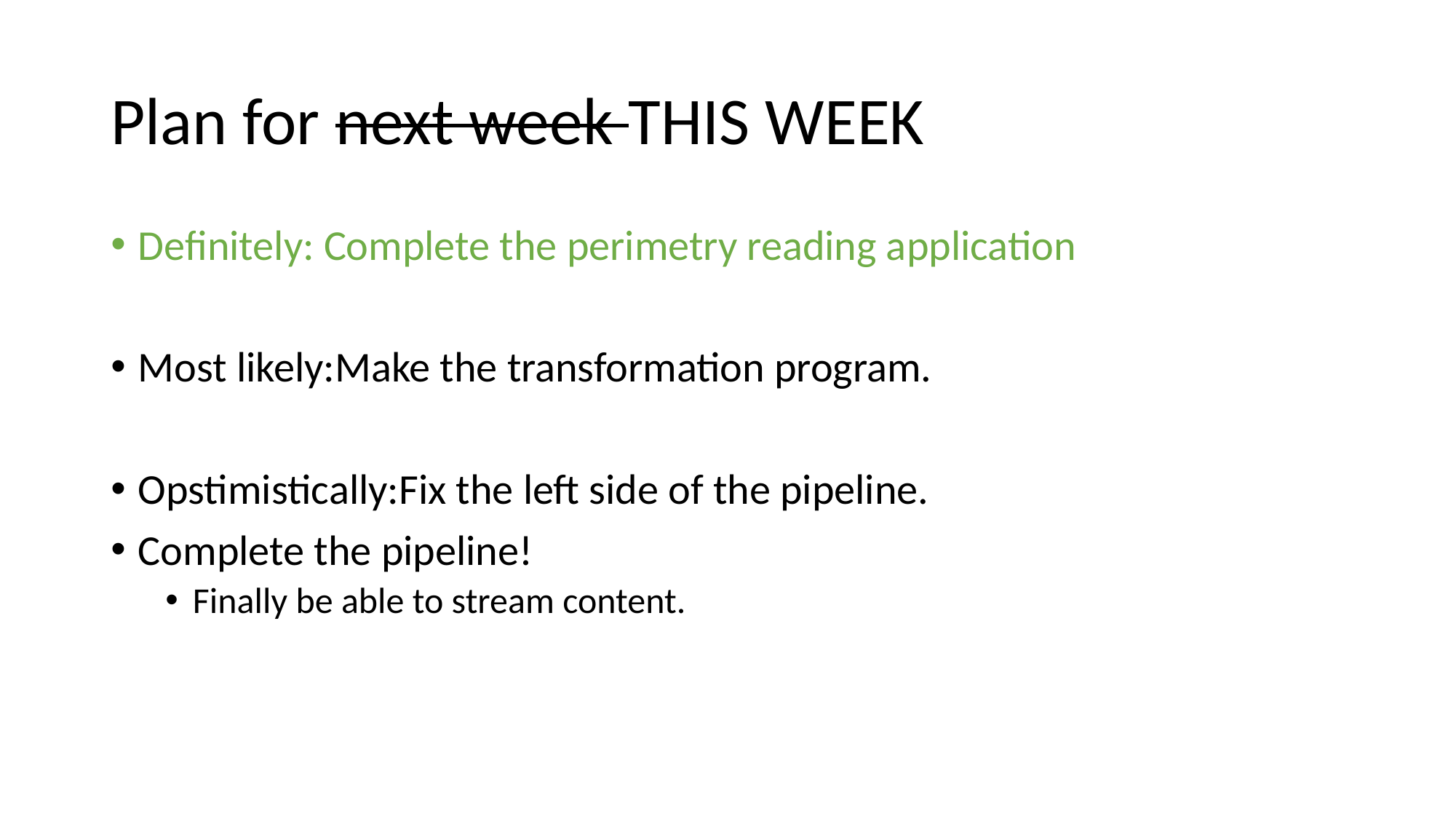

# Plan for next week THIS WEEK
Definitely: Complete the perimetry reading application

Most likely:Make the transformation program.

Opstimistically:Fix the left side of the pipeline.
Complete the pipeline!
Finally be able to stream content.